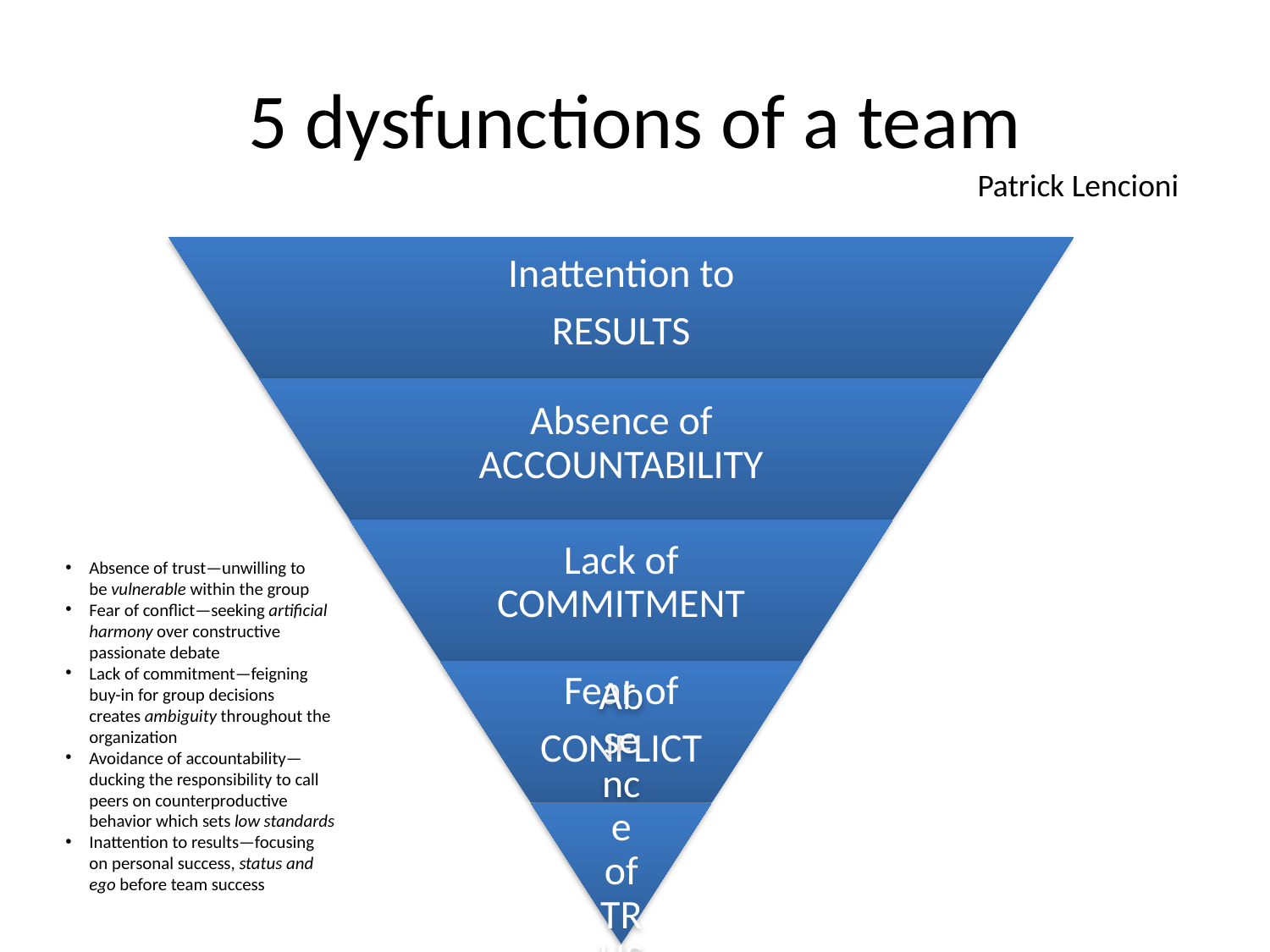

# 5 dysfunctions of a team
Patrick Lencioni
Inattention to
RESULTS
Absence of
ACCOUNTABILITY
Lack of
COMMITMENT
Fear of
CONFLICT
Absence of
TRUST
Absence of trust—unwilling to be vulnerable within the group
Fear of conflict—seeking artificial harmony over constructive passionate debate
Lack of commitment—feigning buy-in for group decisions creates ambiguity throughout the organization
Avoidance of accountability—ducking the responsibility to call peers on counterproductive behavior which sets low standards
Inattention to results—focusing on personal success, status and ego before team success